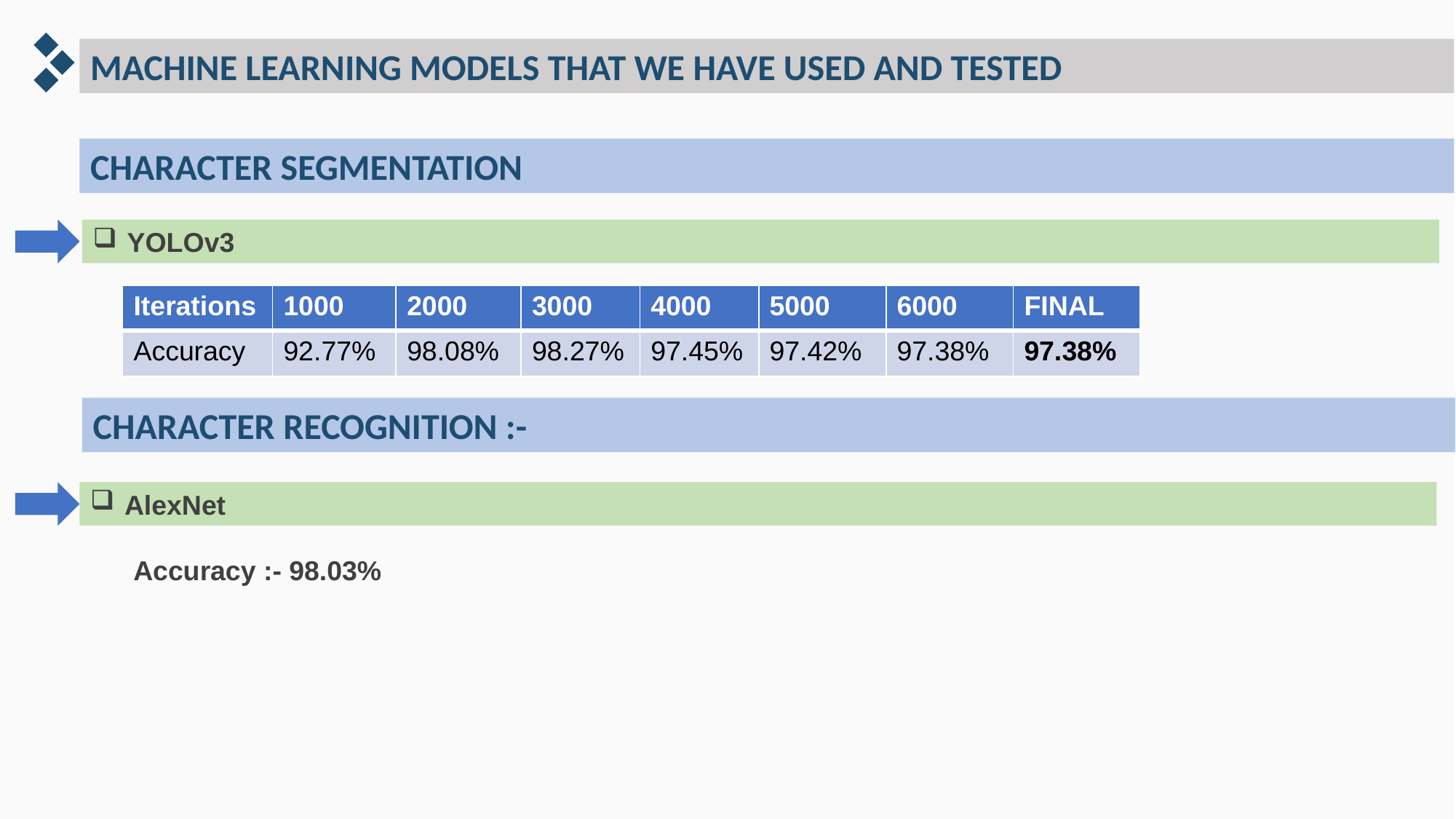

MACHINE LEARNING MODELS THAT WE HAVE USED AND TESTED
CHARACTER SEGMENTATION

YOLOv3
| Iterations | 1000 | 2000 | 3000 | 4000 | 5000 | 6000 | FINAL |
| --- | --- | --- | --- | --- | --- | --- | --- |
| Accuracy | 92.77% | 98.08% | 98.27% | 97.45% | 97.42% | 97.38% | 97.38% |
CHARACTER RECOGNITION :-

AlexNet
Accuracy :- 98.03%